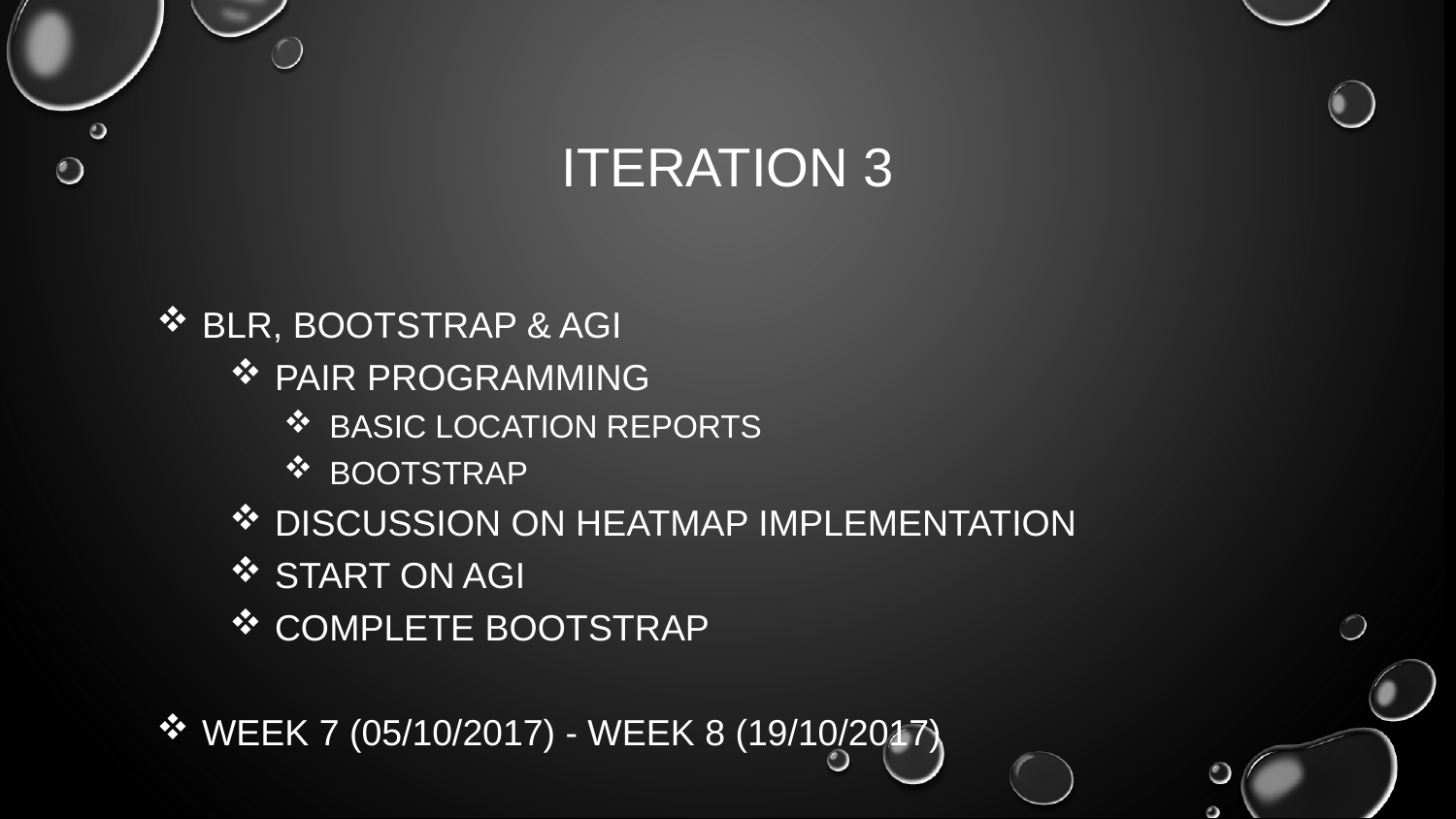

# ITERATION 3
BLR, BOOTSTRAP & AGI
PAIR PROGRAMMING
BASIC LOCATION REPORTS
BOOTSTRAP
DISCUSSION ON HEATMAP IMPLEMENTATION
START ON AGI
COMPLETE BOOTSTRAP
WEEK 7 (05/10/2017) - WEEK 8 (19/10/2017)